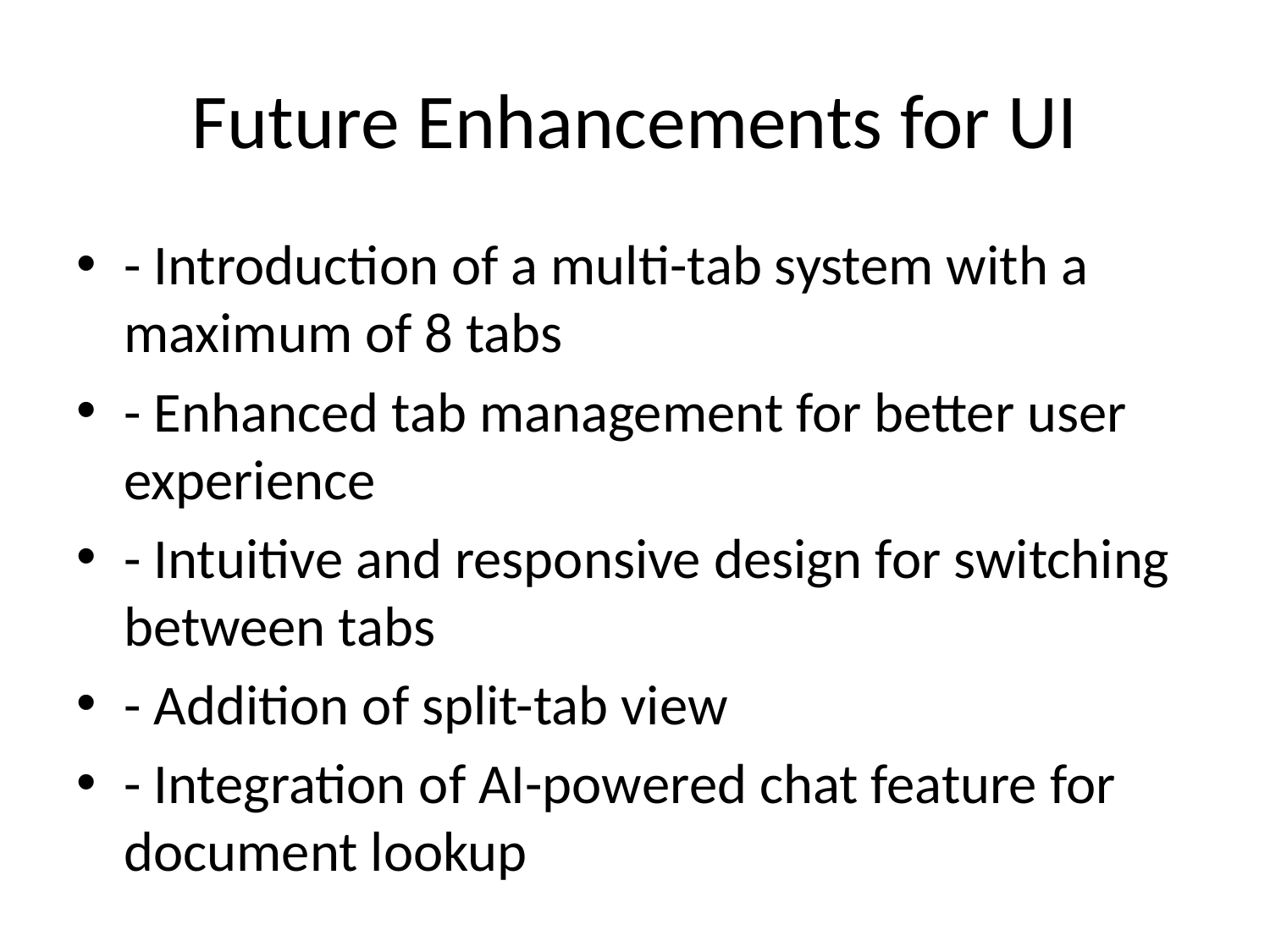

# Future Enhancements for UI
- Introduction of a multi-tab system with a maximum of 8 tabs
- Enhanced tab management for better user experience
- Intuitive and responsive design for switching between tabs
- Addition of split-tab view
- Integration of AI-powered chat feature for document lookup